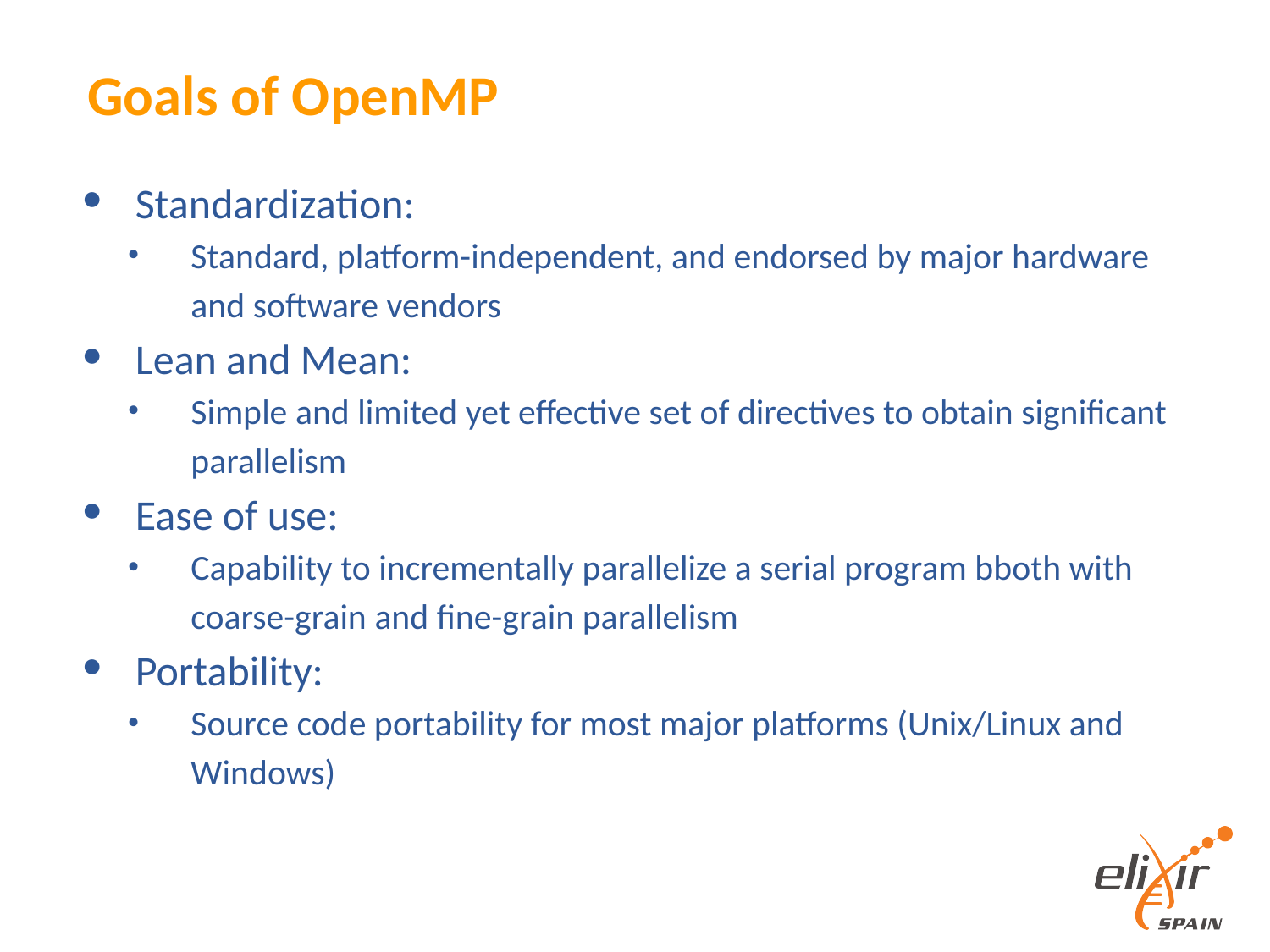

# Goals of OpenMP
Standardization:
Standard, platform-independent, and endorsed by major hardware and software vendors
Lean and Mean:
Simple and limited yet effective set of directives to obtain significant parallelism
Ease of use:
Capability to incrementally parallelize a serial program bboth with coarse-grain and fine-grain parallelism
Portability:
Source code portability for most major platforms (Unix/Linux and Windows)